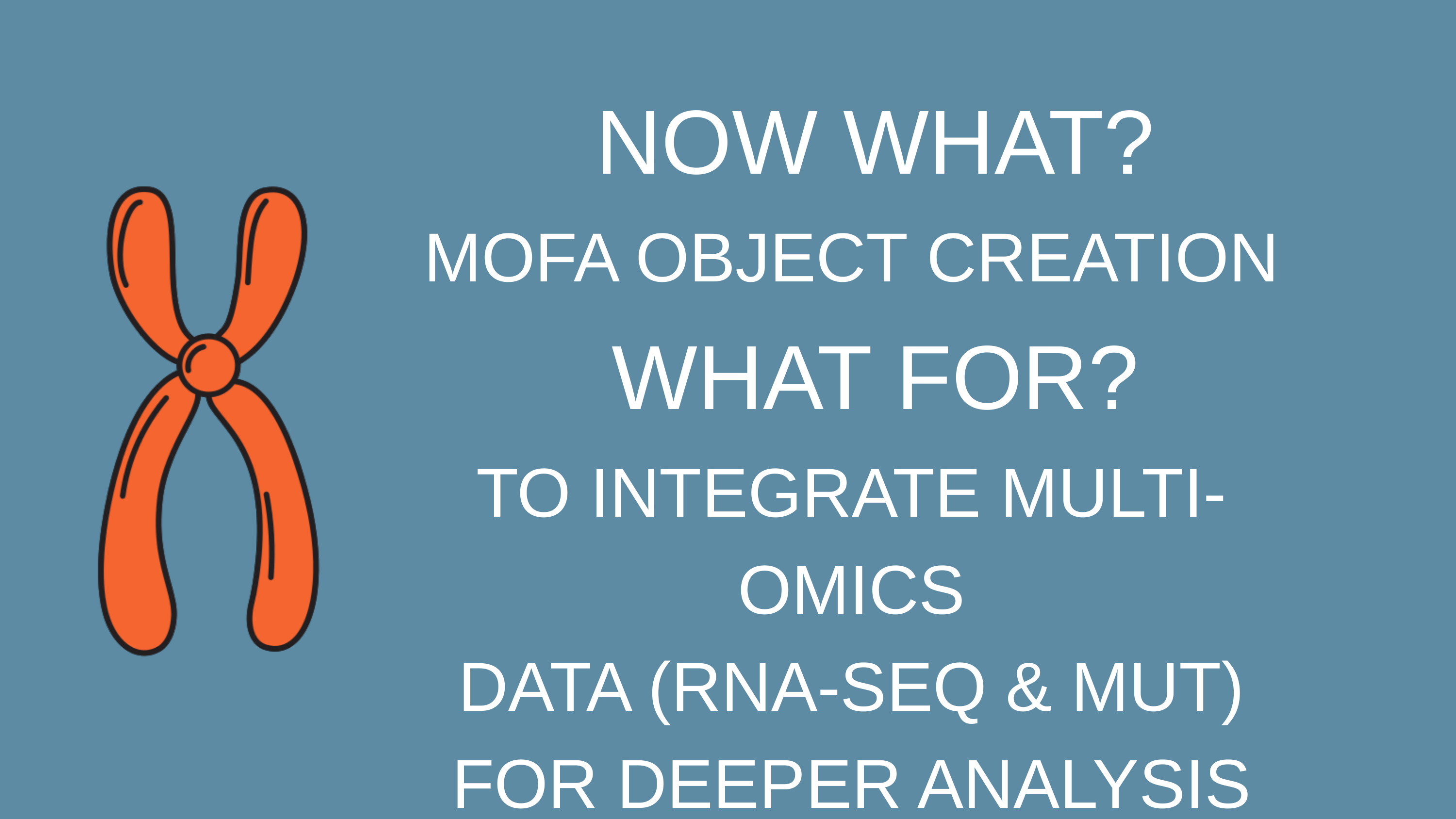

NOW WHAT?

MOFA OBJECT CREATION
WHAT FOR?
TO INTEGRATE MULTI-OMICS
DATA (RNA-SEQ & MUT) FOR DEEPER ANALYSIS